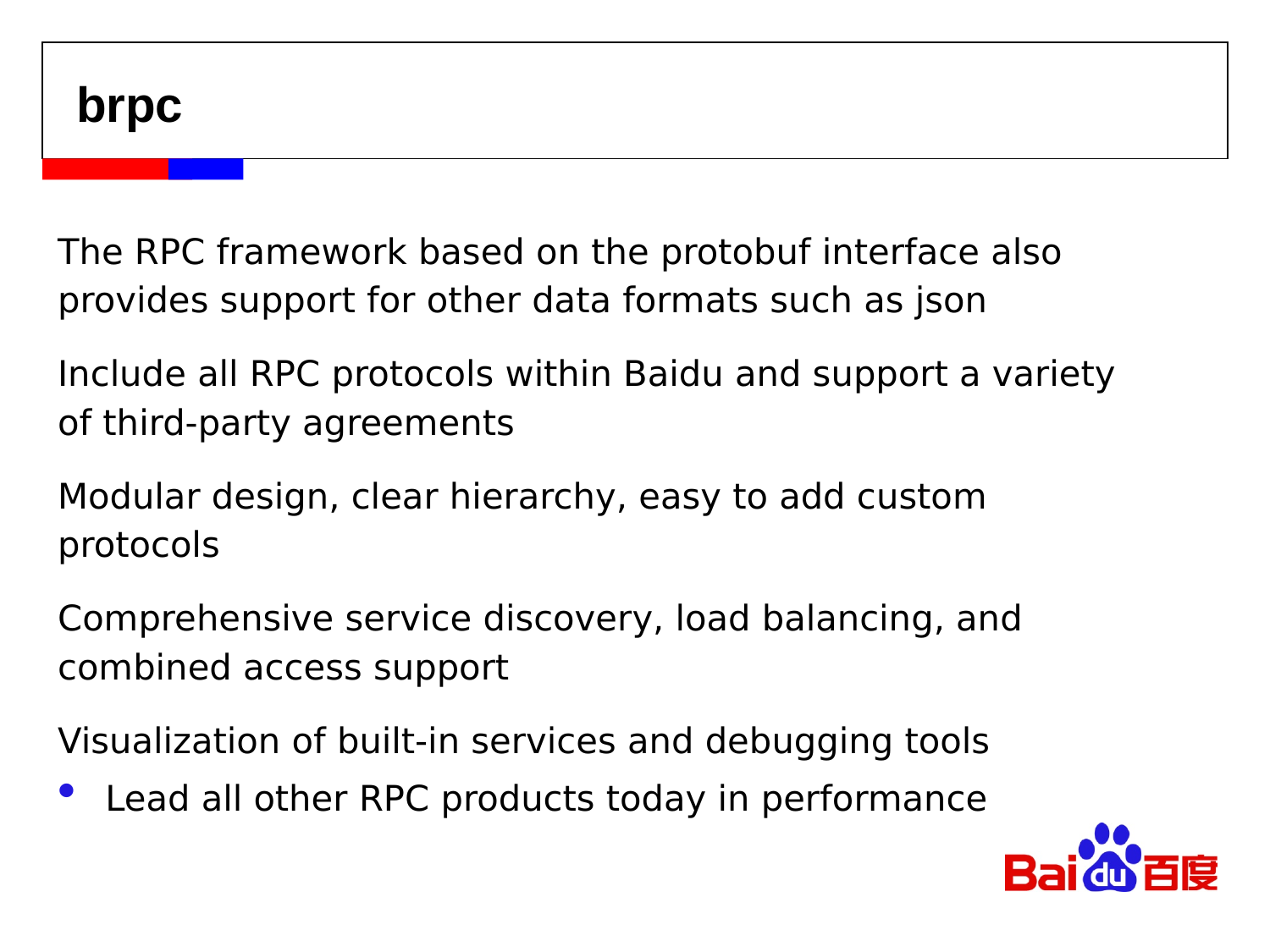

# brpc
The RPC framework based on the protobuf interface also provides support for other data formats such as json
Include all RPC protocols within Baidu and support a variety of third-party agreements
Modular design, clear hierarchy, easy to add custom protocols
Comprehensive service discovery, load balancing, and combined access support
Visualization of built-in services and debugging tools
Lead all other RPC products today in performance